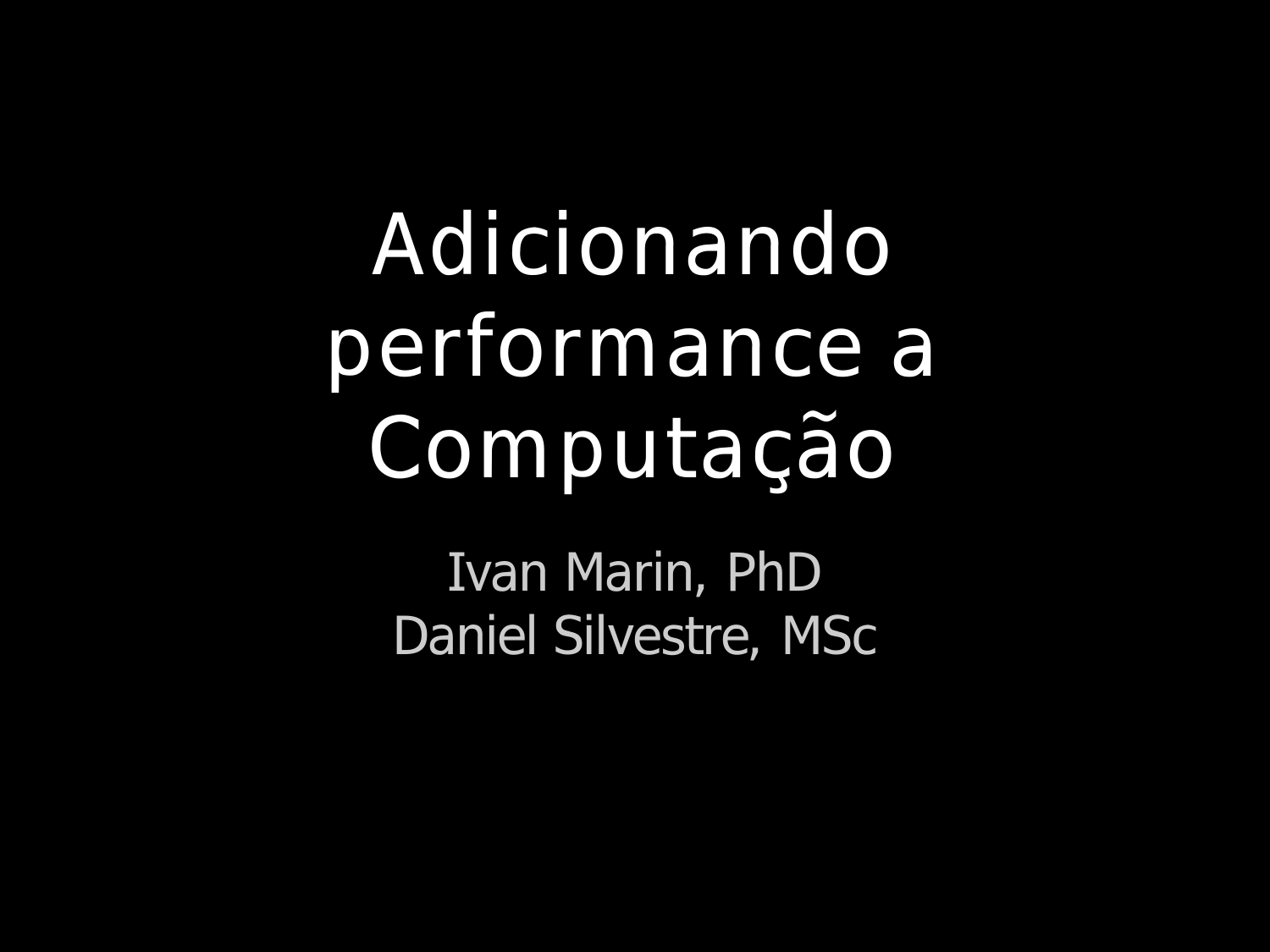

# Adicionando performance a Computação
Ivan Marin, PhD
Daniel Silvestre, MSc